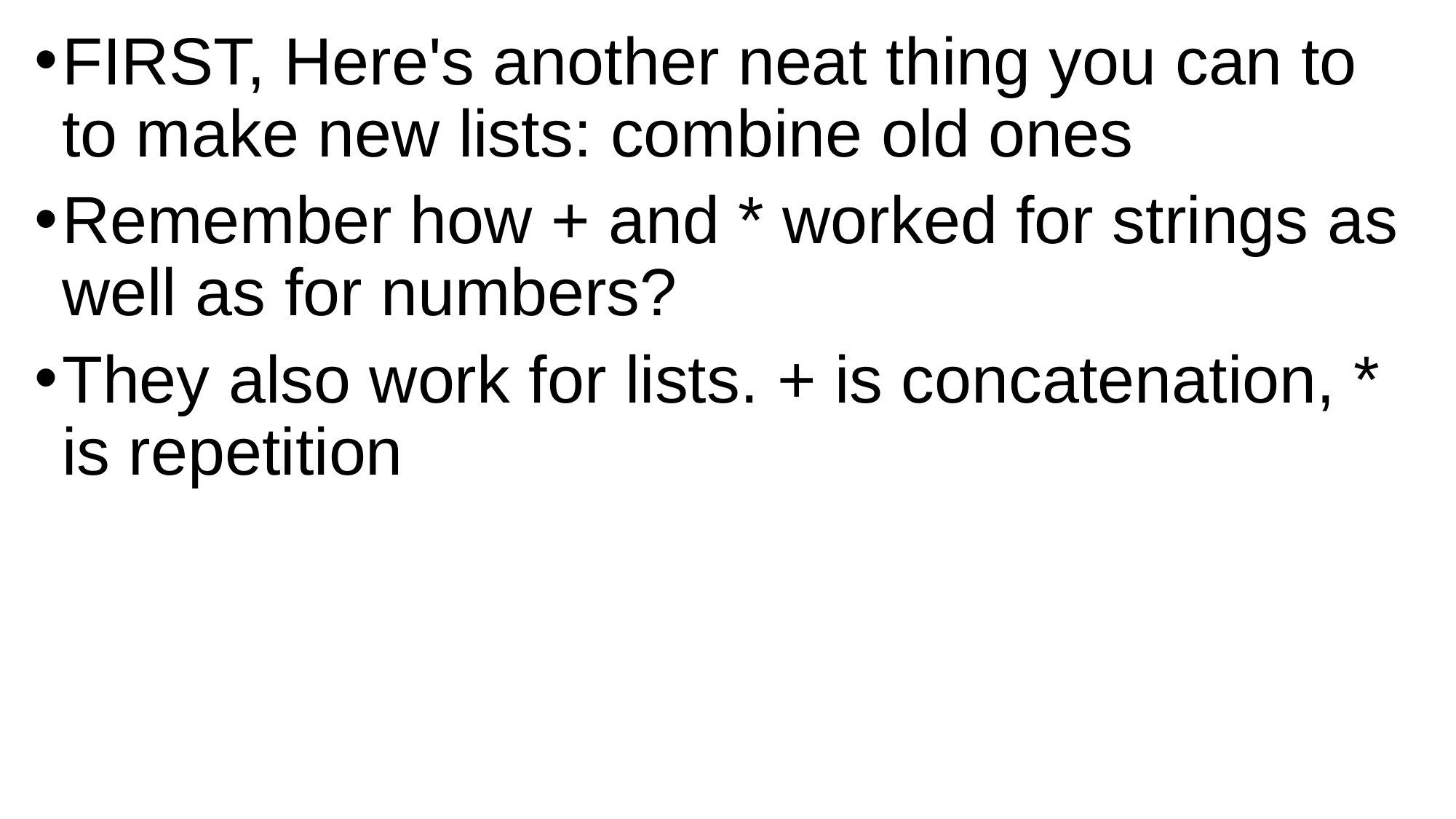

FIRST, Here's another neat thing you can to to make new lists: combine old ones
Remember how + and * worked for strings as well as for numbers?
They also work for lists. + is concatenation, * is repetition